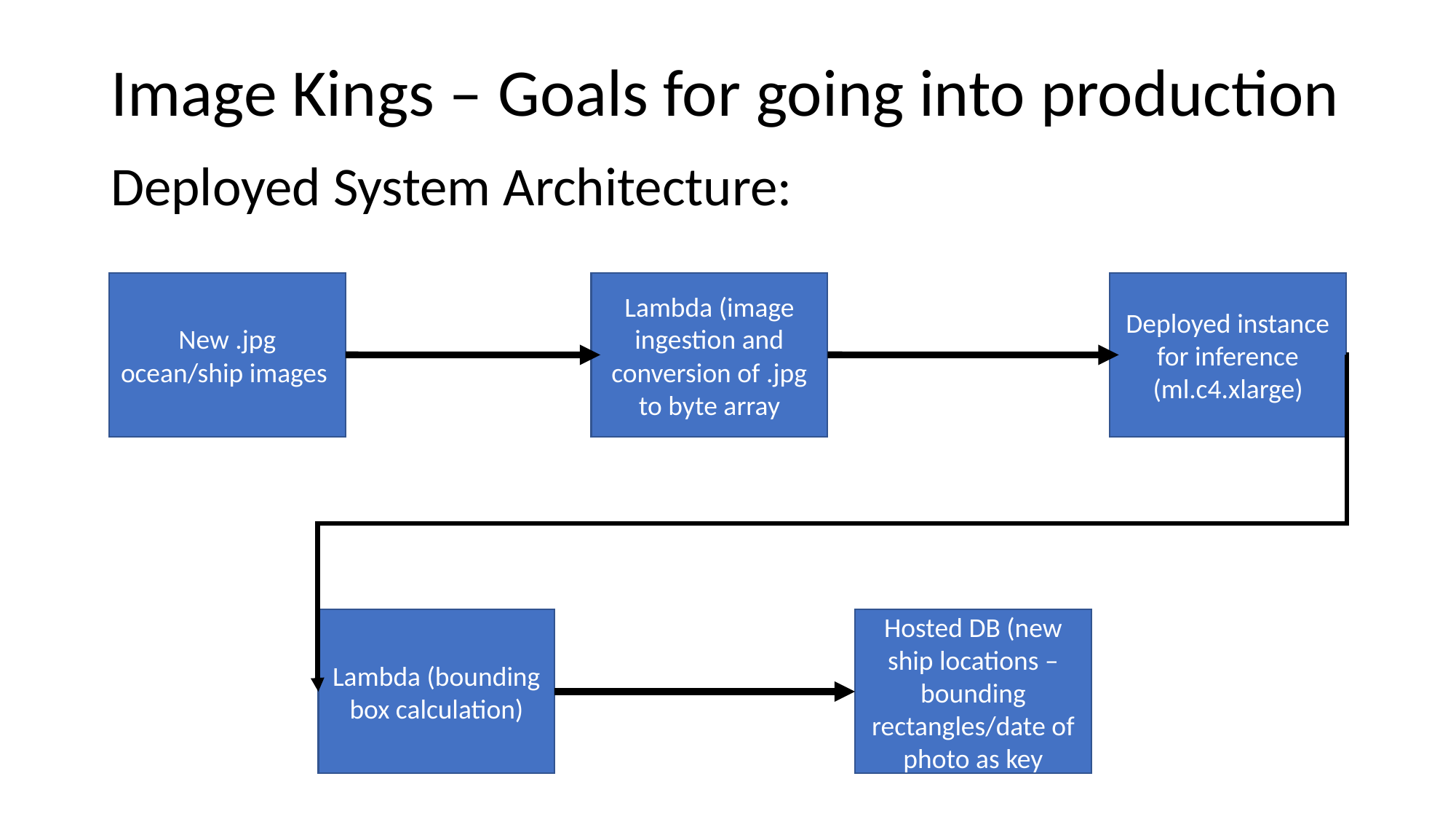

# Image Kings – Goals for going into production
Deployed System Architecture:
New .jpg ocean/ship images
Lambda (image ingestion and conversion of .jpg to byte array
Deployed instance for inference (ml.c4.xlarge)
Lambda (bounding box calculation)
Hosted DB (new ship locations – bounding rectangles/date of photo as key